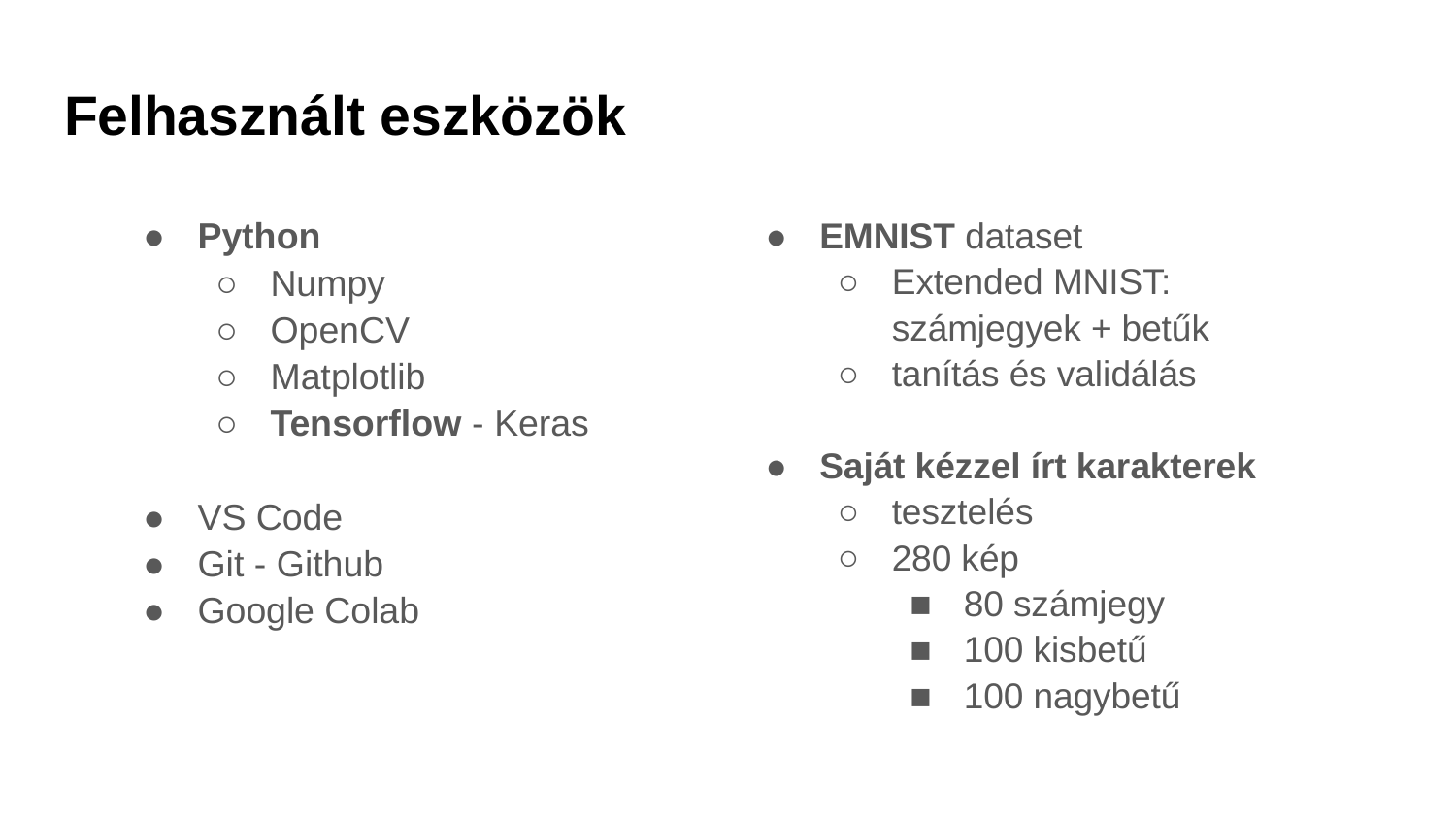

# Felhasznált eszközök
Python
Numpy
OpenCV
Matplotlib
Tensorflow - Keras
VS Code
Git - Github
Google Colab
EMNIST dataset
Extended MNIST:
számjegyek + betűk
tanítás és validálás
Saját kézzel írt karakterek
tesztelés
280 kép
80 számjegy
100 kisbetű
100 nagybetű